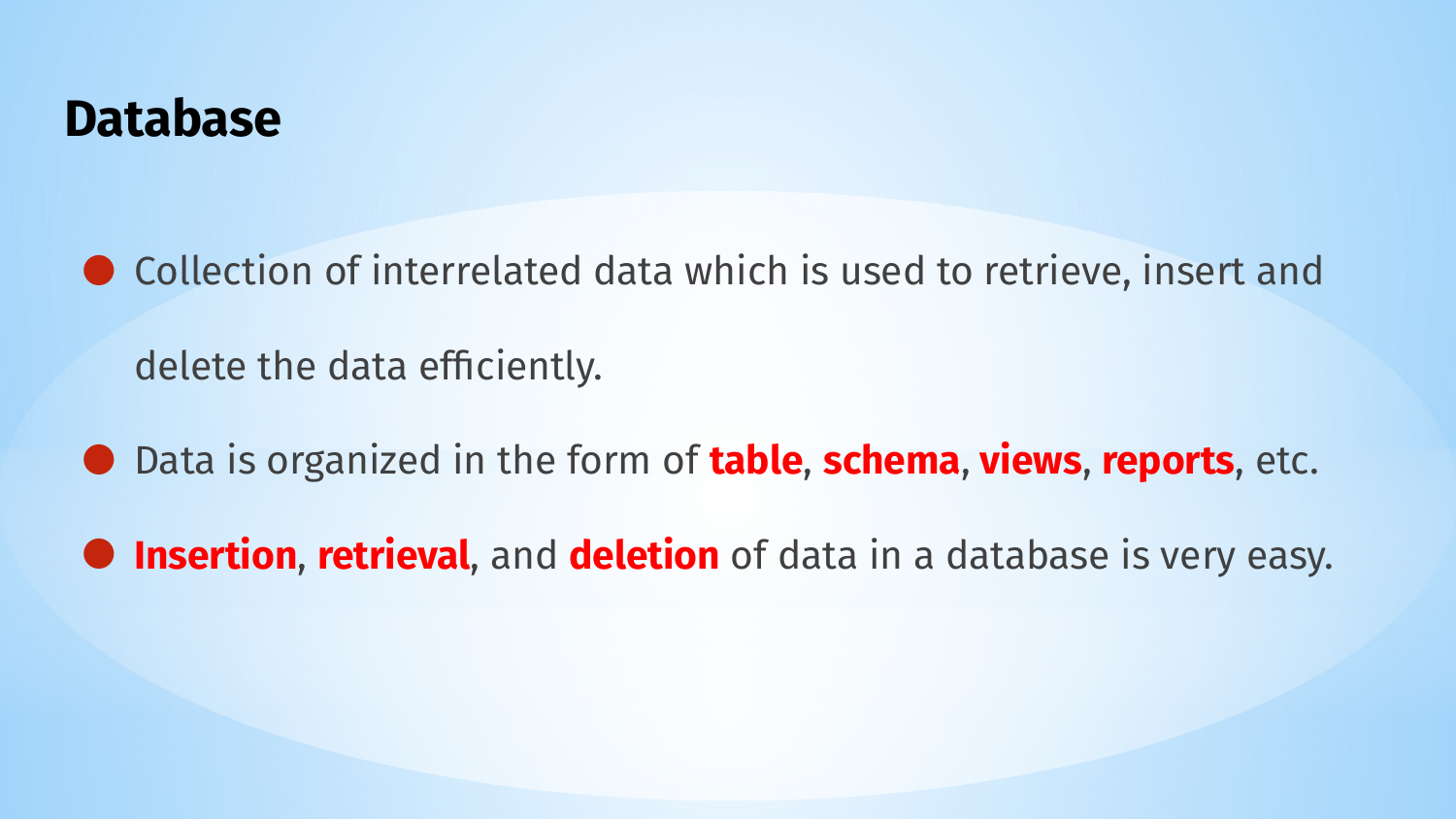

# Database
Collection of interrelated data which is used to retrieve, insert and delete the data efficiently.
Data is organized in the form of table, schema, views, reports, etc.
Insertion, retrieval, and deletion of data in a database is very easy.